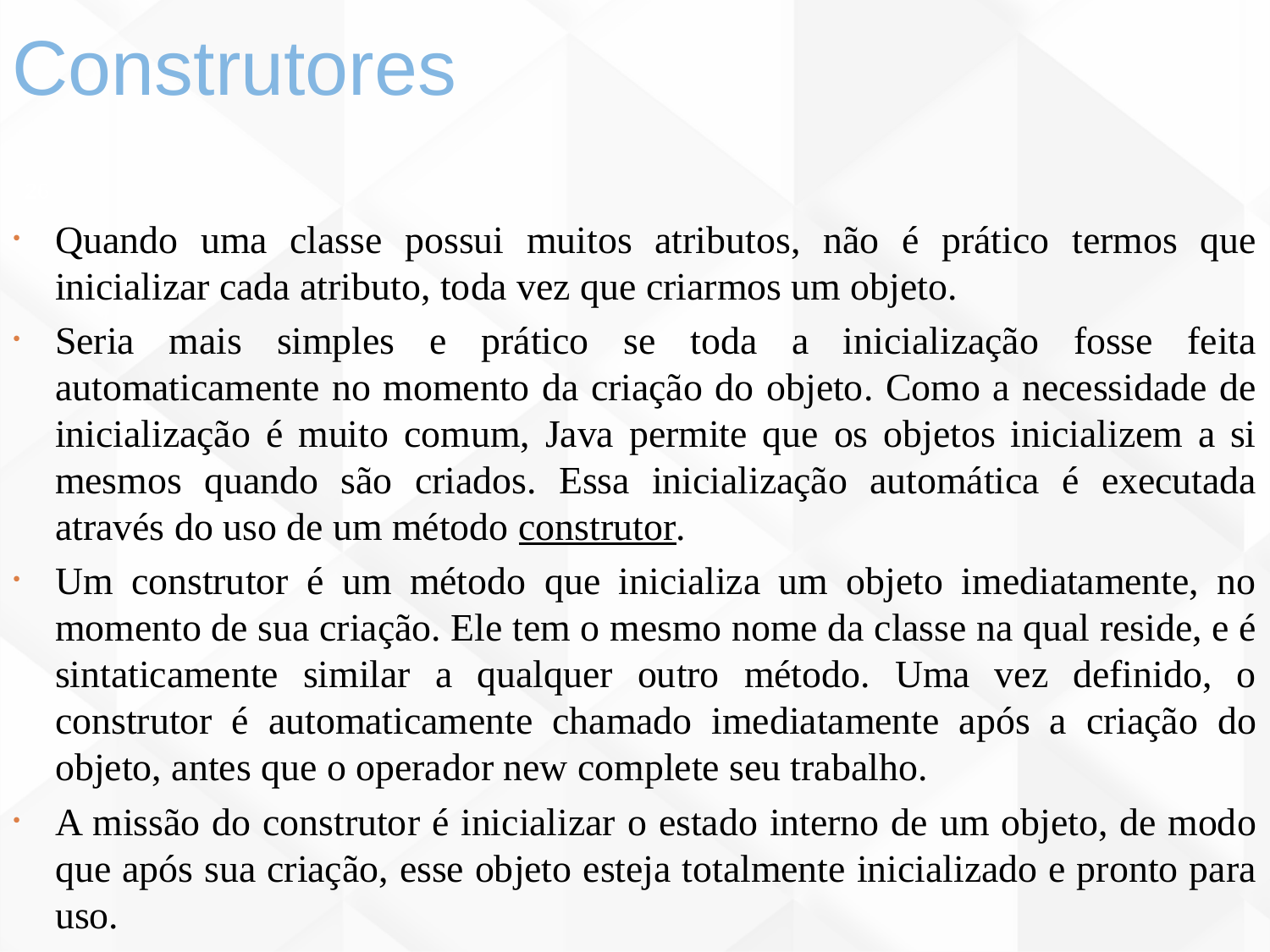

Construtores
26
Quando uma classe possui muitos atributos, não é prático termos que inicializar cada atributo, toda vez que criarmos um objeto.
Seria mais simples e prático se toda a inicialização fosse feita automaticamente no momento da criação do objeto. Como a necessidade de inicialização é muito comum, Java permite que os objetos inicializem a si mesmos quando são criados. Essa inicialização automática é executada através do uso de um método construtor.
Um construtor é um método que inicializa um objeto imediatamente, no momento de sua criação. Ele tem o mesmo nome da classe na qual reside, e é sintaticamente similar a qualquer outro método. Uma vez definido, o construtor é automaticamente chamado imediatamente após a criação do objeto, antes que o operador new complete seu trabalho.
A missão do construtor é inicializar o estado interno de um objeto, de modo que após sua criação, esse objeto esteja totalmente inicializado e pronto para uso.